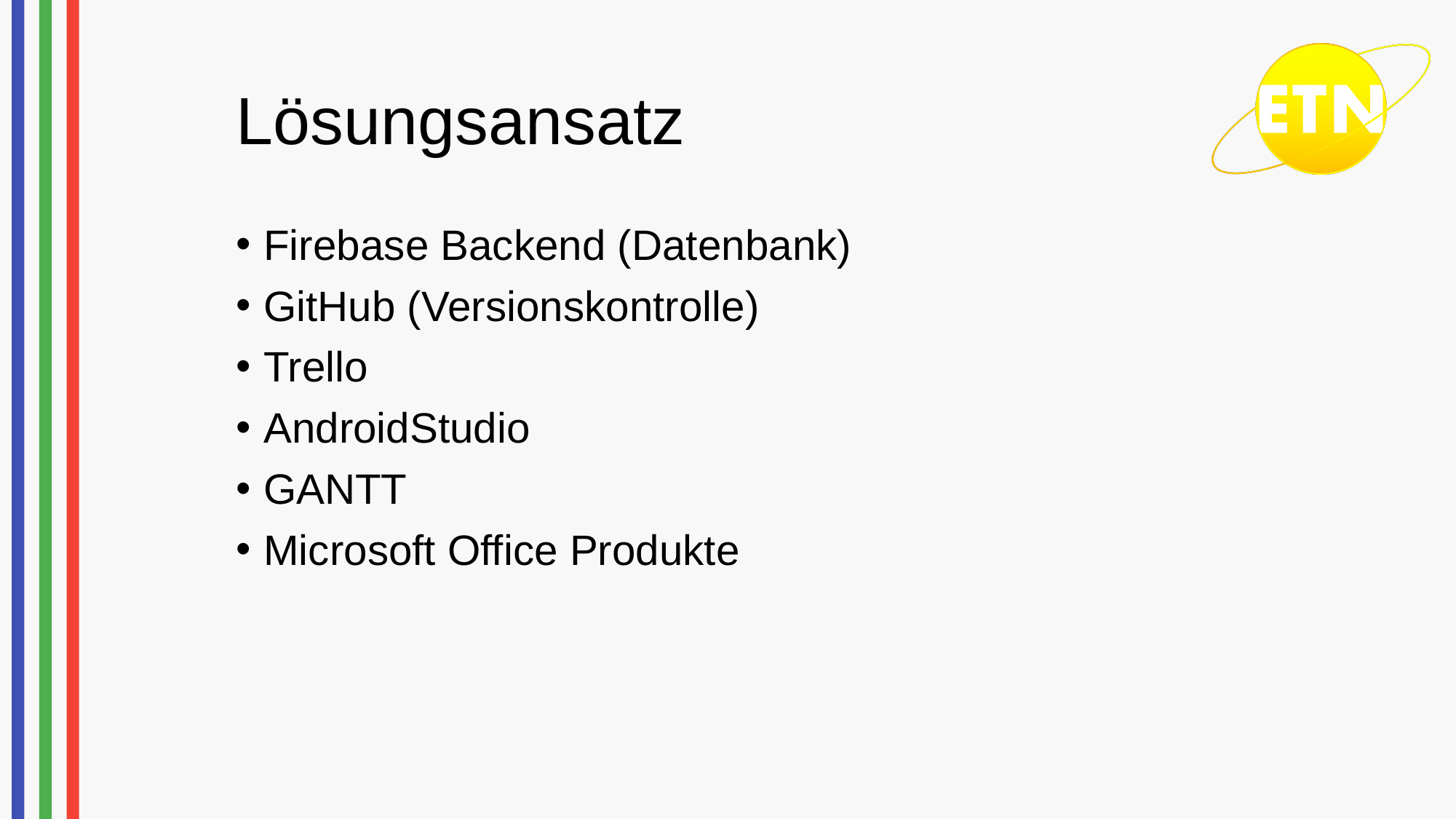

# Lösungsansatz
Firebase Backend (Datenbank)
GitHub (Versionskontrolle)
Trello
AndroidStudio
GANTT
Microsoft Office Produkte